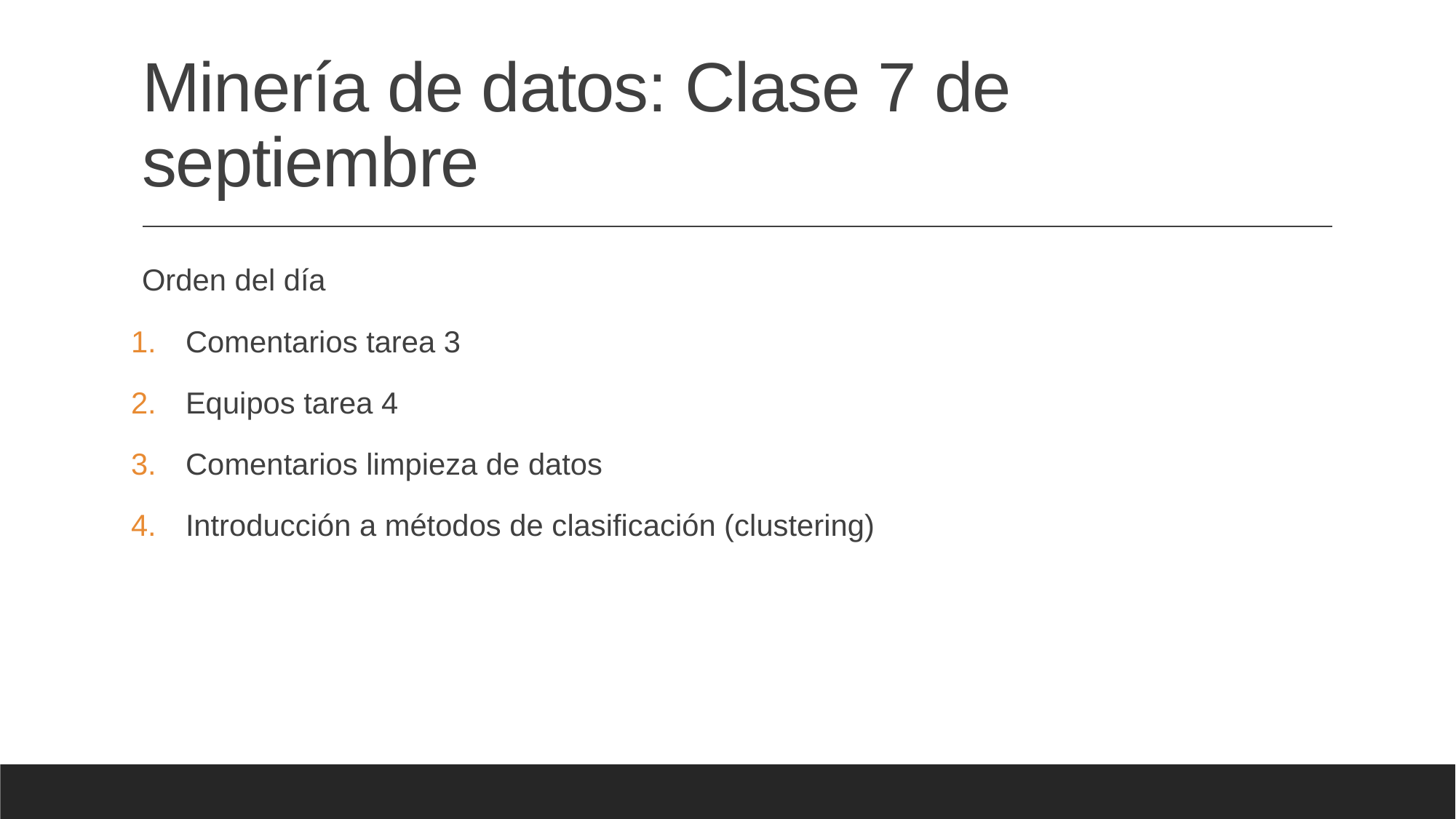

# Minería de datos: Clase 7 de septiembre
Orden del día
Comentarios tarea 3
Equipos tarea 4
Comentarios limpieza de datos
Introducción a métodos de clasificación (clustering)